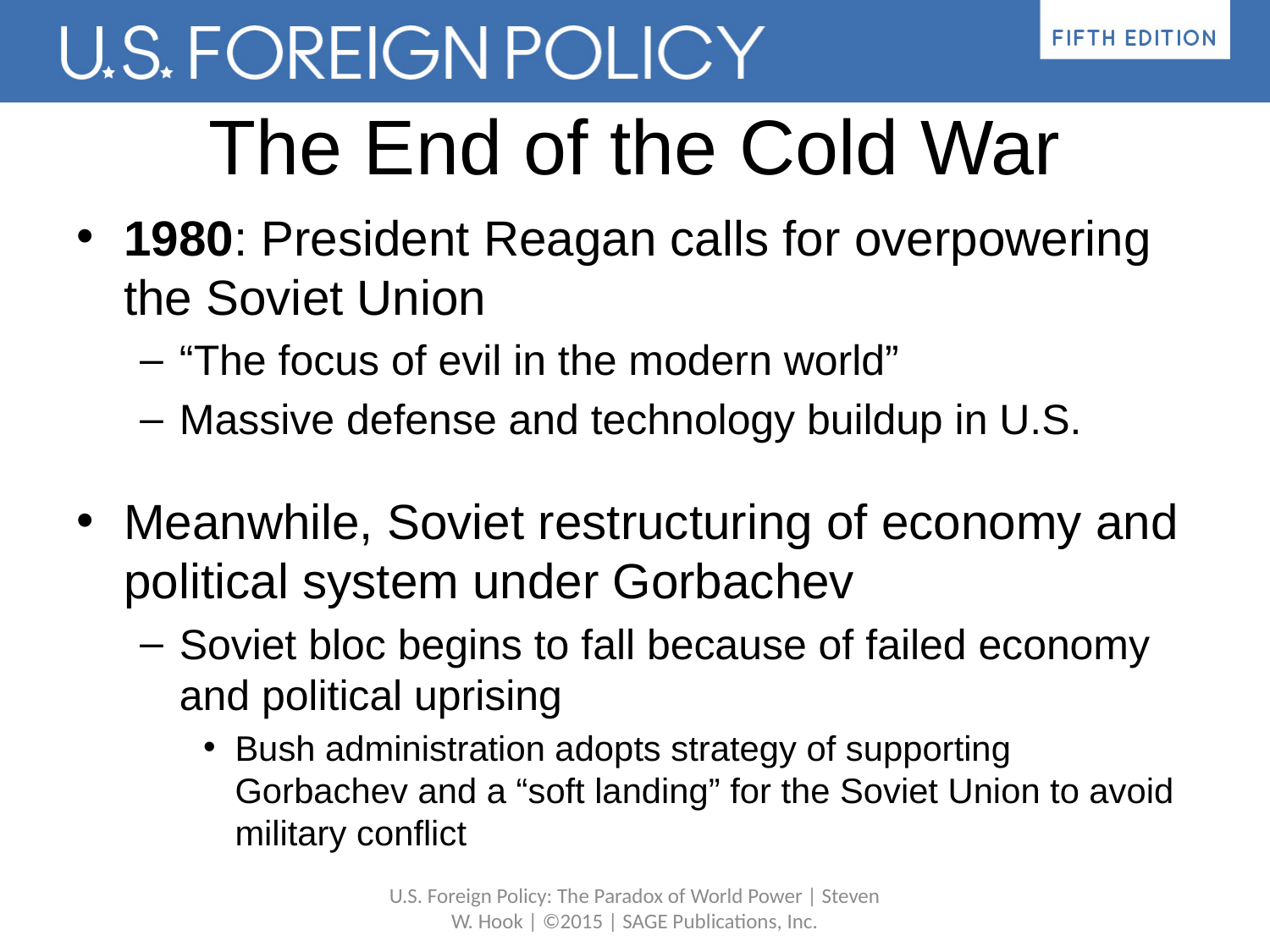

# The End of the Cold War
1980: President Reagan calls for overpowering the Soviet Union
“The focus of evil in the modern world”
Massive defense and technology buildup in U.S.

Meanwhile, Soviet restructuring of economy and political system under Gorbachev
Soviet bloc begins to fall because of failed economy and political uprising
Bush administration adopts strategy of supporting Gorbachev and a “soft landing” for the Soviet Union to avoid military conflict
U.S. Foreign Policy: The Paradox of World Power | Steven W. Hook | ©2015 | SAGE Publications, Inc.